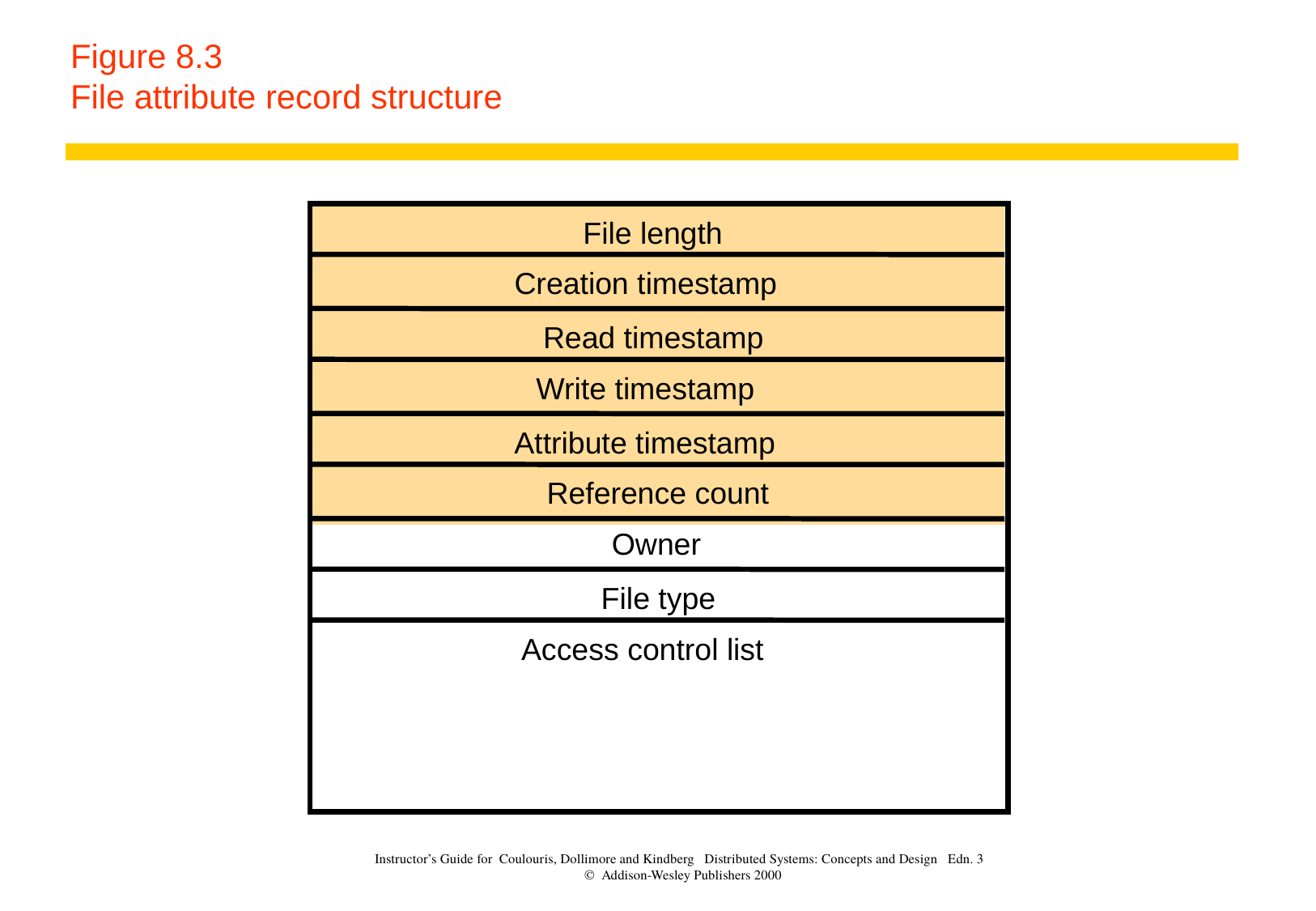

# Figure 8.3 File attribute record structure

File length

Creation timestamp

Read timestamp

Write timestamp

Attribute timestamp

Reference count

Owner

File type

Access control list
Instructor’s Guide for  Coulouris, Dollimore and Kindberg   Distributed Systems: Concepts and Design   Edn. 3
©  Addison-Wesley Publishers 2000